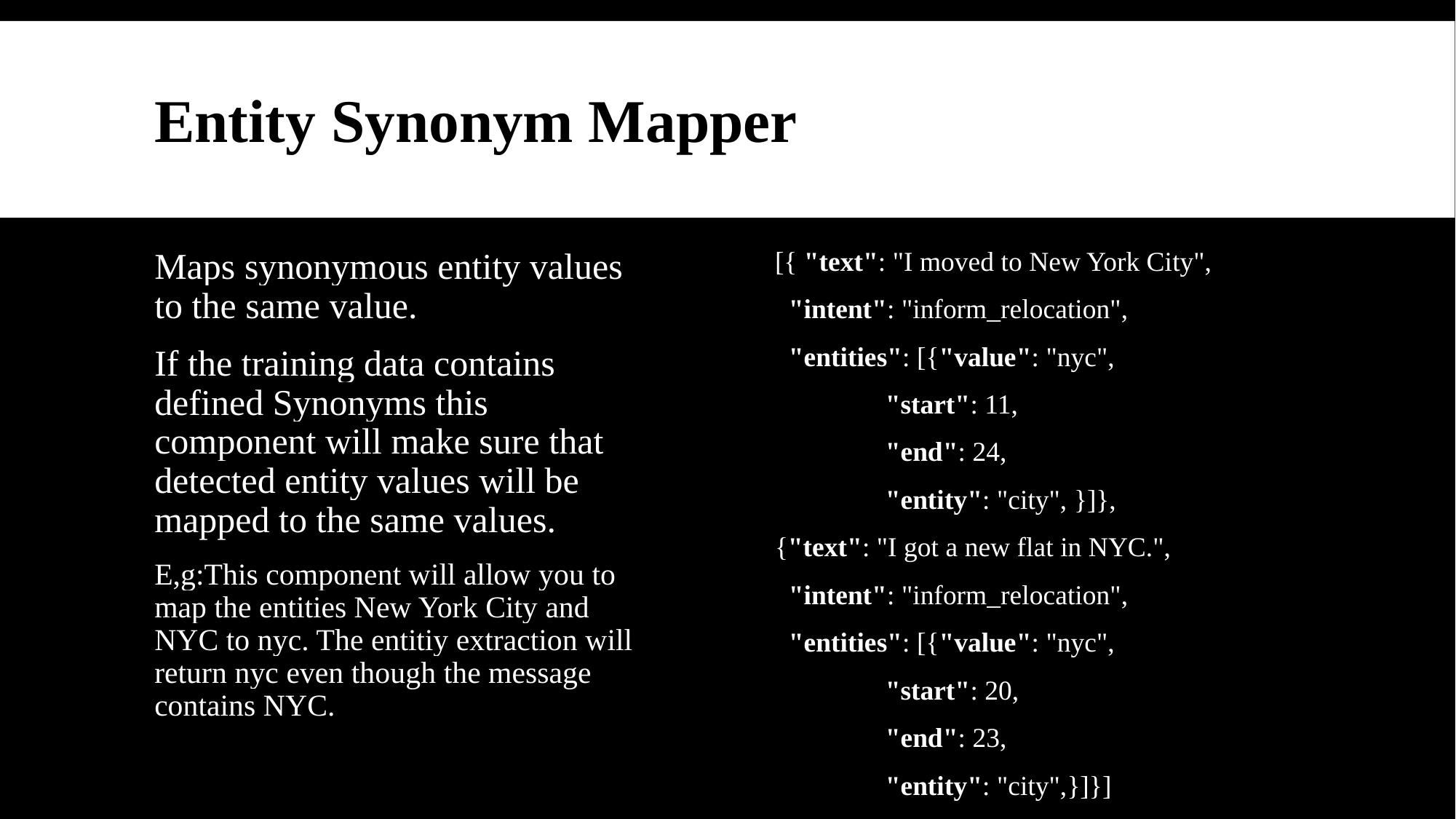

# Entity Synonym Mapper

Maps synonymous entity values to the same value.
If the training data contains defined Synonyms this component will make sure that detected entity values will be mapped to the same values.
E,g:This component will allow you to map the entities New York City and NYC to nyc. The entitiy extraction will return nyc even though the message contains NYC.

[{ "text": "I moved to New York City",
  "intent": "inform_relocation",
  "entities": [{"value": "nyc",
                "start": 11,
                "end": 24,
                "entity": "city", }]},
{"text": "I got a new flat in NYC.",
  "intent": "inform_relocation",
  "entities": [{"value": "nyc",
                "start": 20,
                "end": 23,
                "entity": "city",}]}]